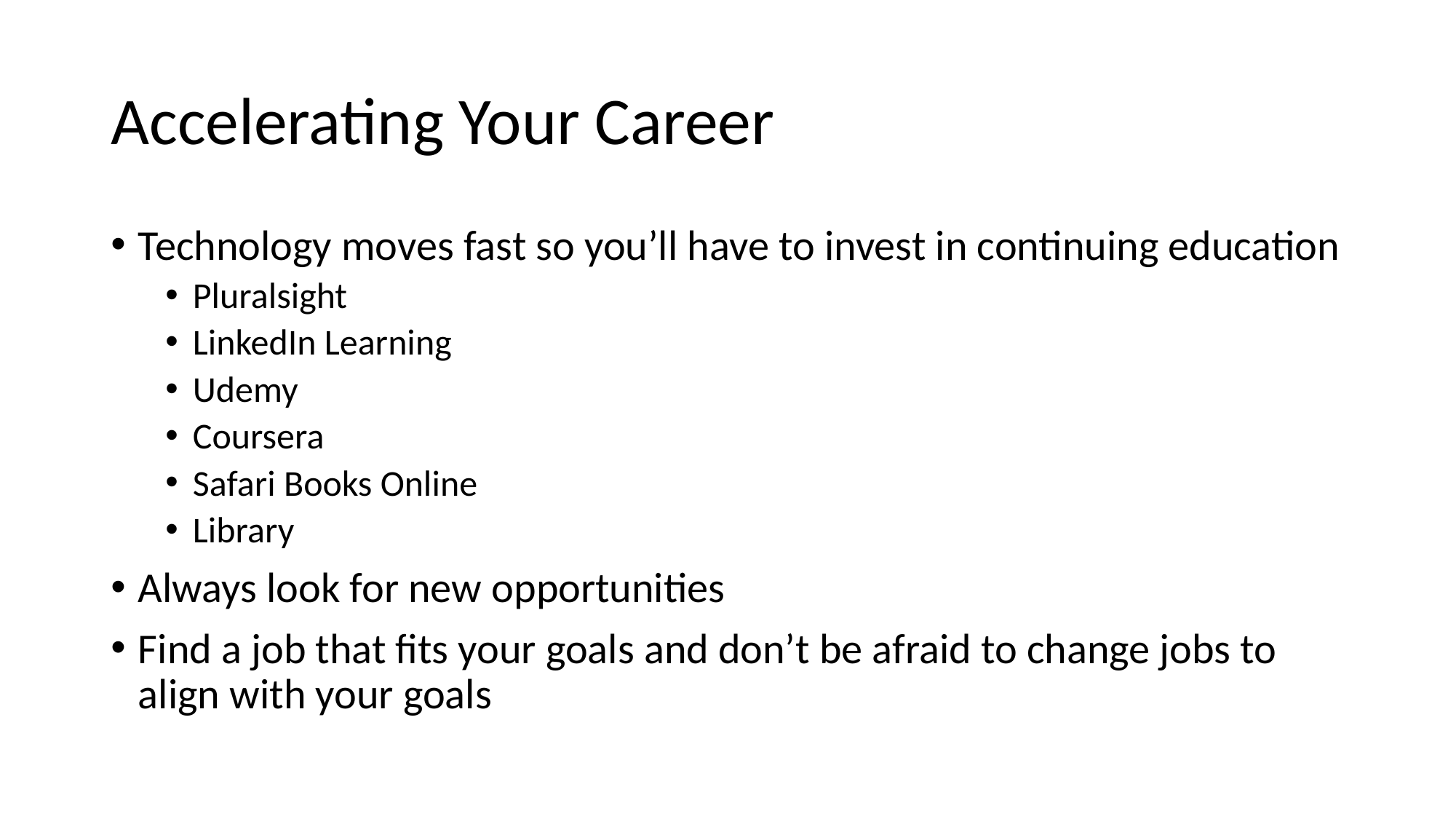

# Accelerating Your Career
Technology moves fast so you’ll have to invest in continuing education
Pluralsight
LinkedIn Learning
Udemy
Coursera
Safari Books Online
Library
Always look for new opportunities
Find a job that fits your goals and don’t be afraid to change jobs to align with your goals